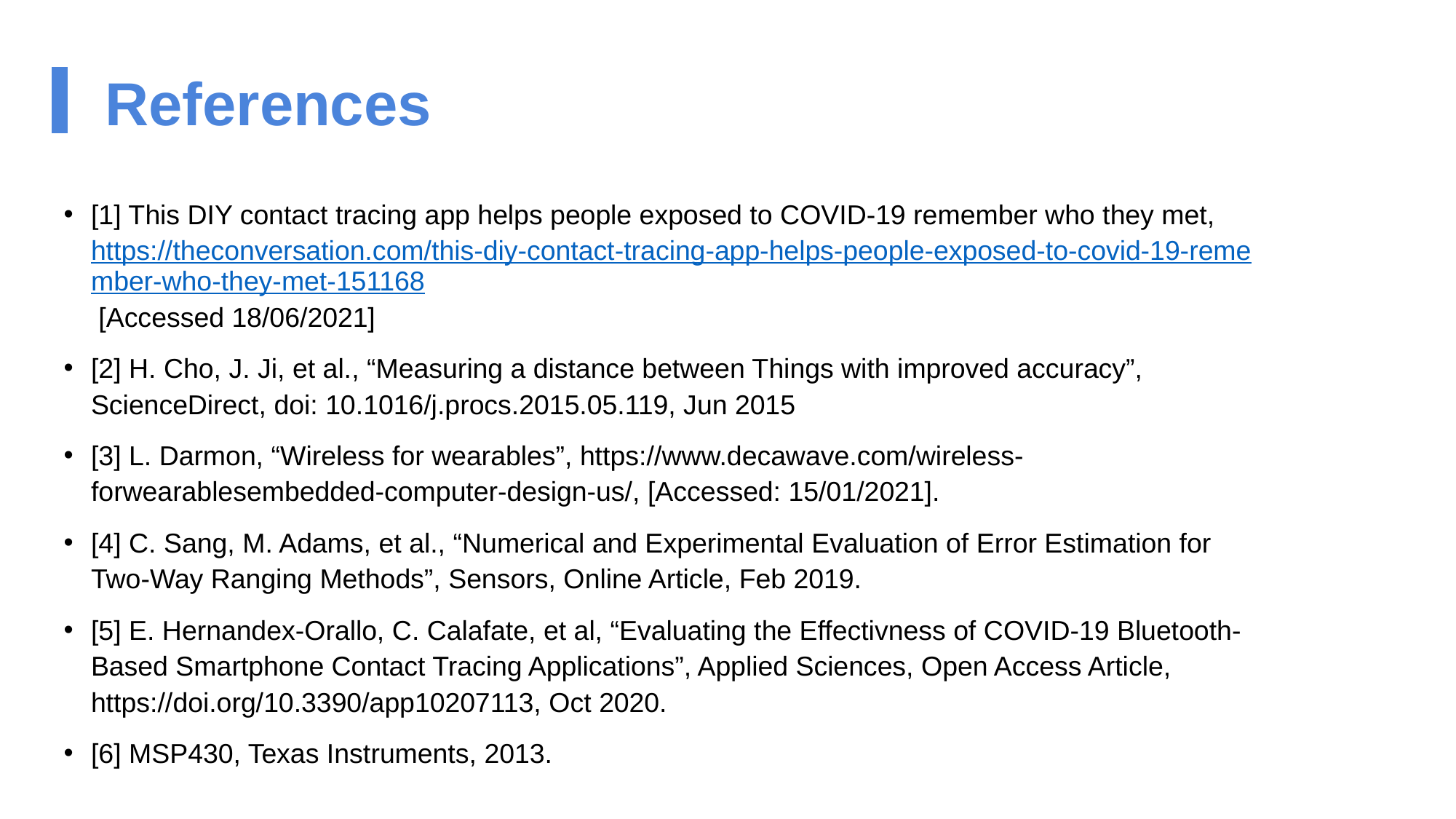

References

[1] This DIY contact tracing app helps people exposed to COVID-19 remember who they met, https://theconversation.com/this-diy-contact-tracing-app-helps-people-exposed-to-covid-19-remember-who-they-met-151168 [Accessed 18/06/2021]
[2] H. Cho, J. Ji, et al., “Measuring a distance between Things with improved accuracy”, ScienceDirect, doi: 10.1016/j.procs.2015.05.119, Jun 2015
[3] L. Darmon, “Wireless for wearables”, https://www.decawave.com/wireless-forwearablesembedded-computer-design-us/, [Accessed: 15/01/2021].
[4] C. Sang, M. Adams, et al., “Numerical and Experimental Evaluation of Error Estimation for Two-Way Ranging Methods”, Sensors, Online Article, Feb 2019.
[5] E. Hernandex-Orallo, C. Calafate, et al, “Evaluating the Effectivness of COVID-19 Bluetooth-Based Smartphone Contact Tracing Applications”, Applied Sciences, Open Access Article, https://doi.org/10.3390/app10207113, Oct 2020.
[6] MSP430, Texas Instruments, 2013.